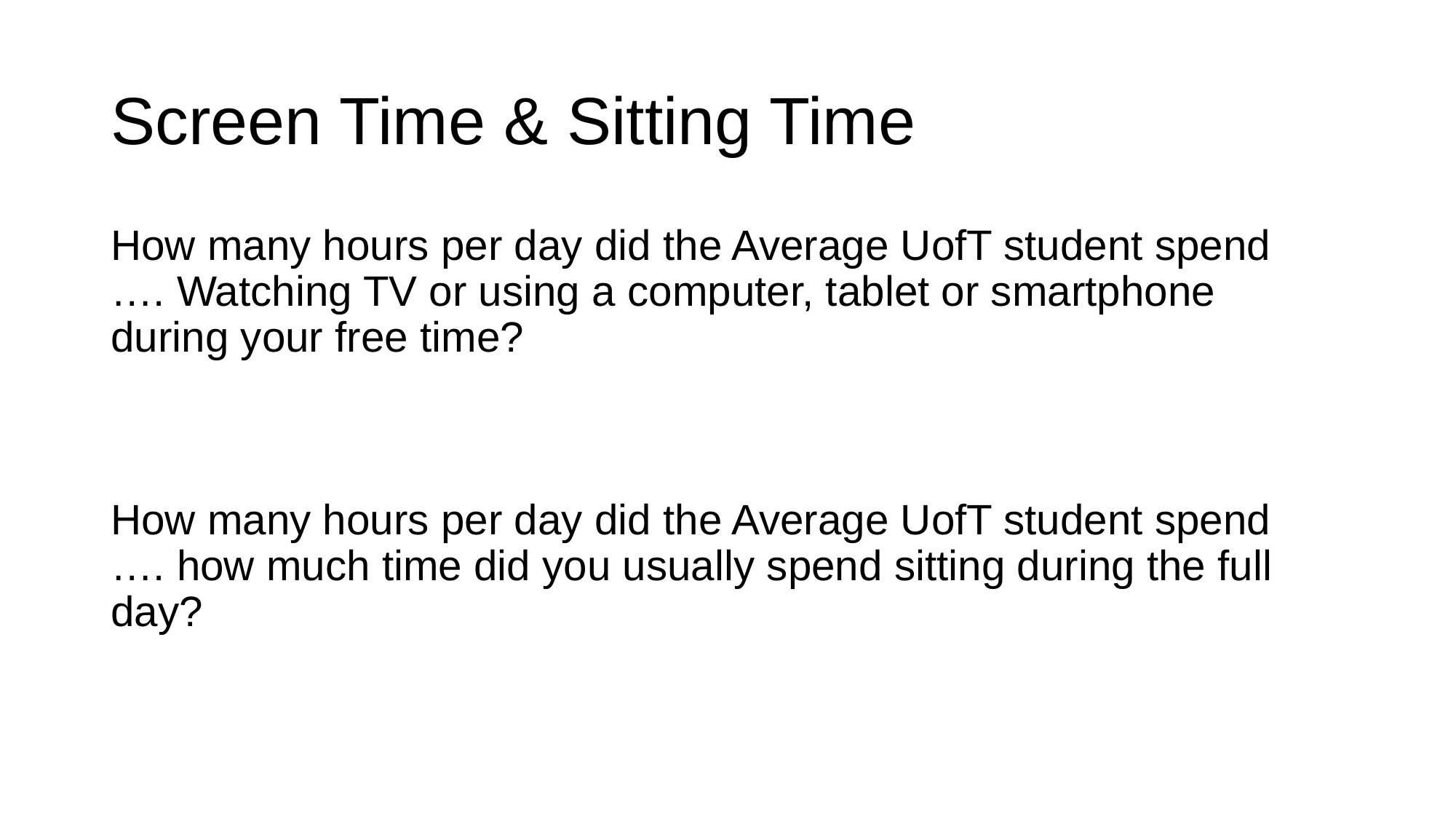

# Screen Time & Sitting Time
How many hours per day did the Average UofT student spend  …. Watching TV or using a computer, tablet or smartphone during your free time?

How many hours per day did the Average UofT student spend  …. how much time did you usually spend sitting during the full day?